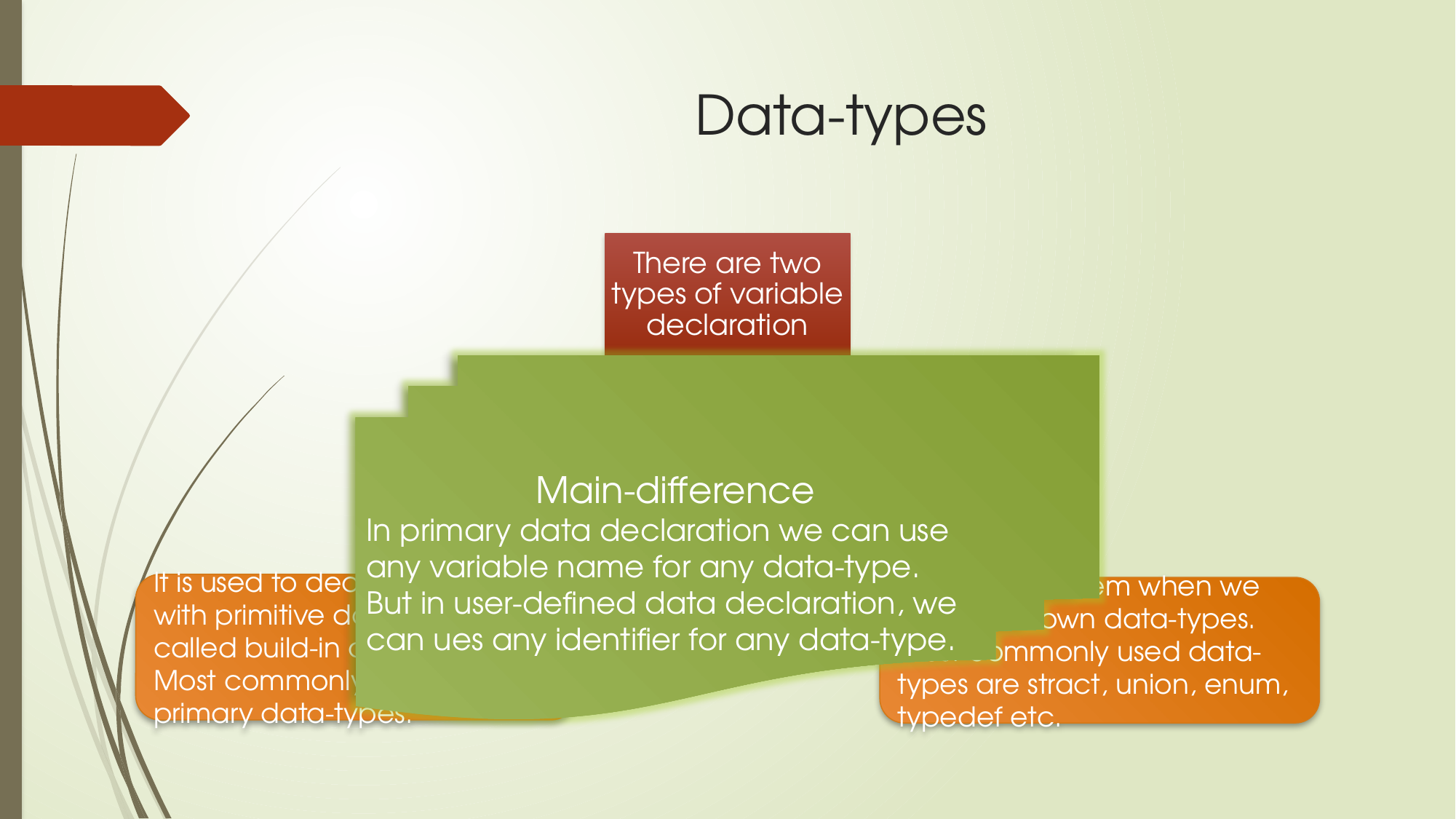

# Data-types
There are two types of variable declaration
Primary type declaration
User-defined type declaration
Main-difference
In primary data declaration we can use any variable name for any data-type.
But in user-defined data declaration, we can ues any identifier for any data-type.
It is used to declare a variable with primitive data-types. Also called build-in data-types. Most commonly used with primary data-types.
We can use them when we define our own data-types. Most commonly used data-types are stract, union, enum, typedef etc.